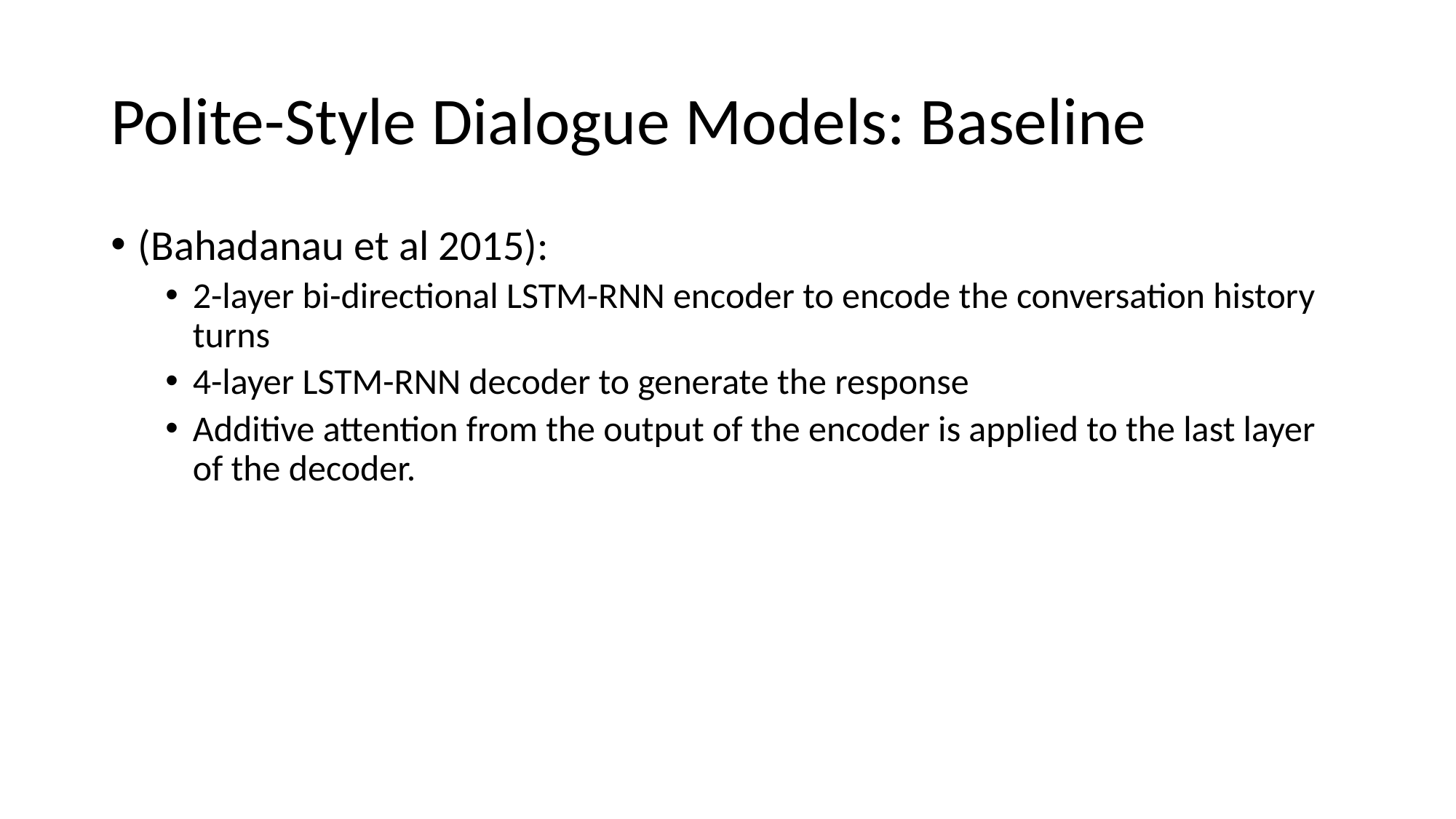

# Polite-Style Dialogue Models: Baseline
(Bahadanau et al 2015):
2-layer bi-directional LSTM-RNN encoder to encode the conversation history turns
4-layer LSTM-RNN decoder to generate the response
Additive attention from the output of the encoder is applied to the last layer of the decoder.